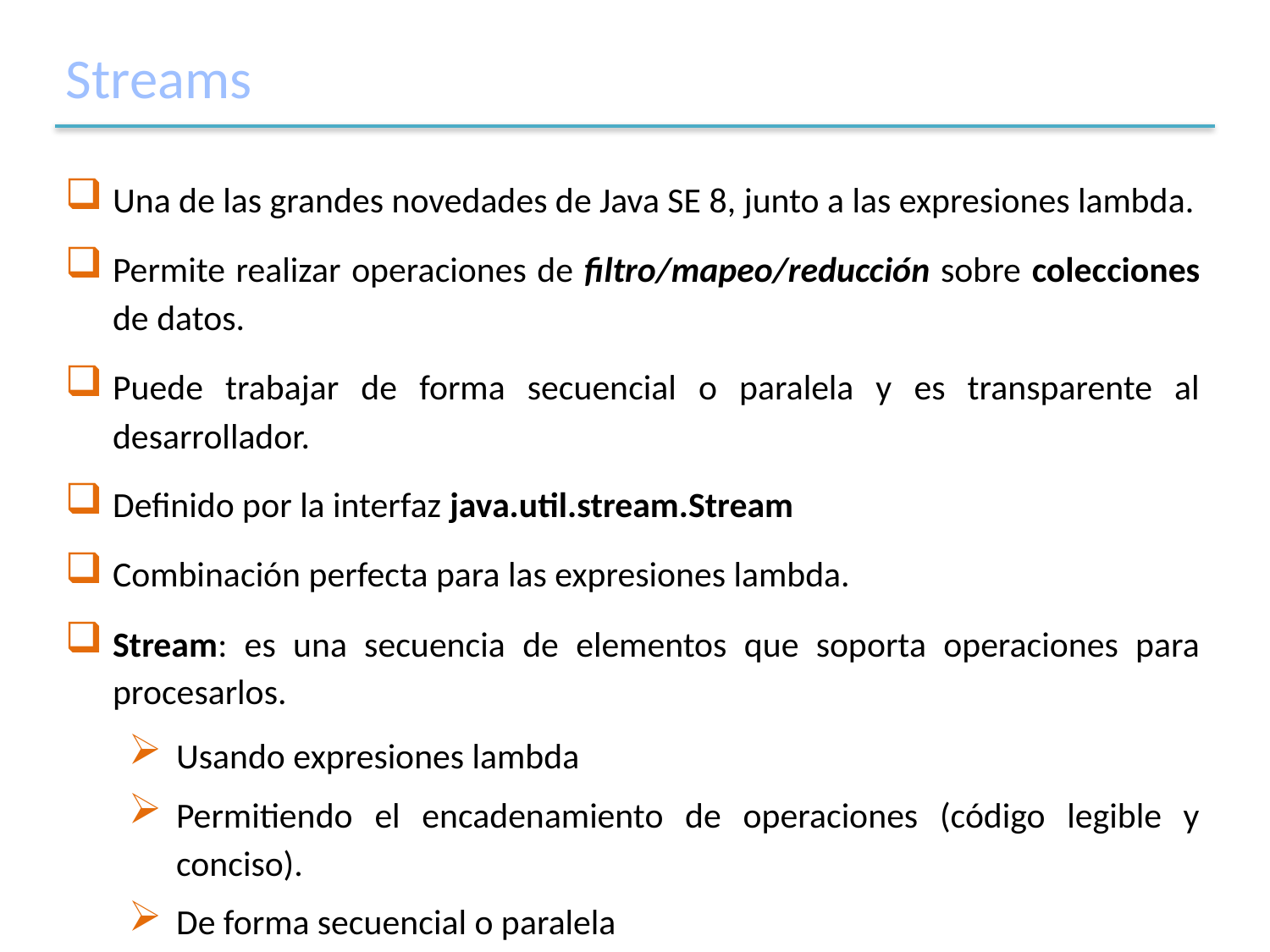

# Streams
Una de las grandes novedades de Java SE 8, junto a las expresiones lambda.
Permite realizar operaciones de filtro/mapeo/reducción sobre colecciones de datos.
Puede trabajar de forma secuencial o paralela y es transparente al desarrollador.
Definido por la interfaz java.util.stream.Stream
Combinación perfecta para las expresiones lambda.
Stream: es una secuencia de elementos que soporta operaciones para procesarlos.
Usando expresiones lambda
Permitiendo el encadenamiento de operaciones (código legible y conciso).
De forma secuencial o paralela